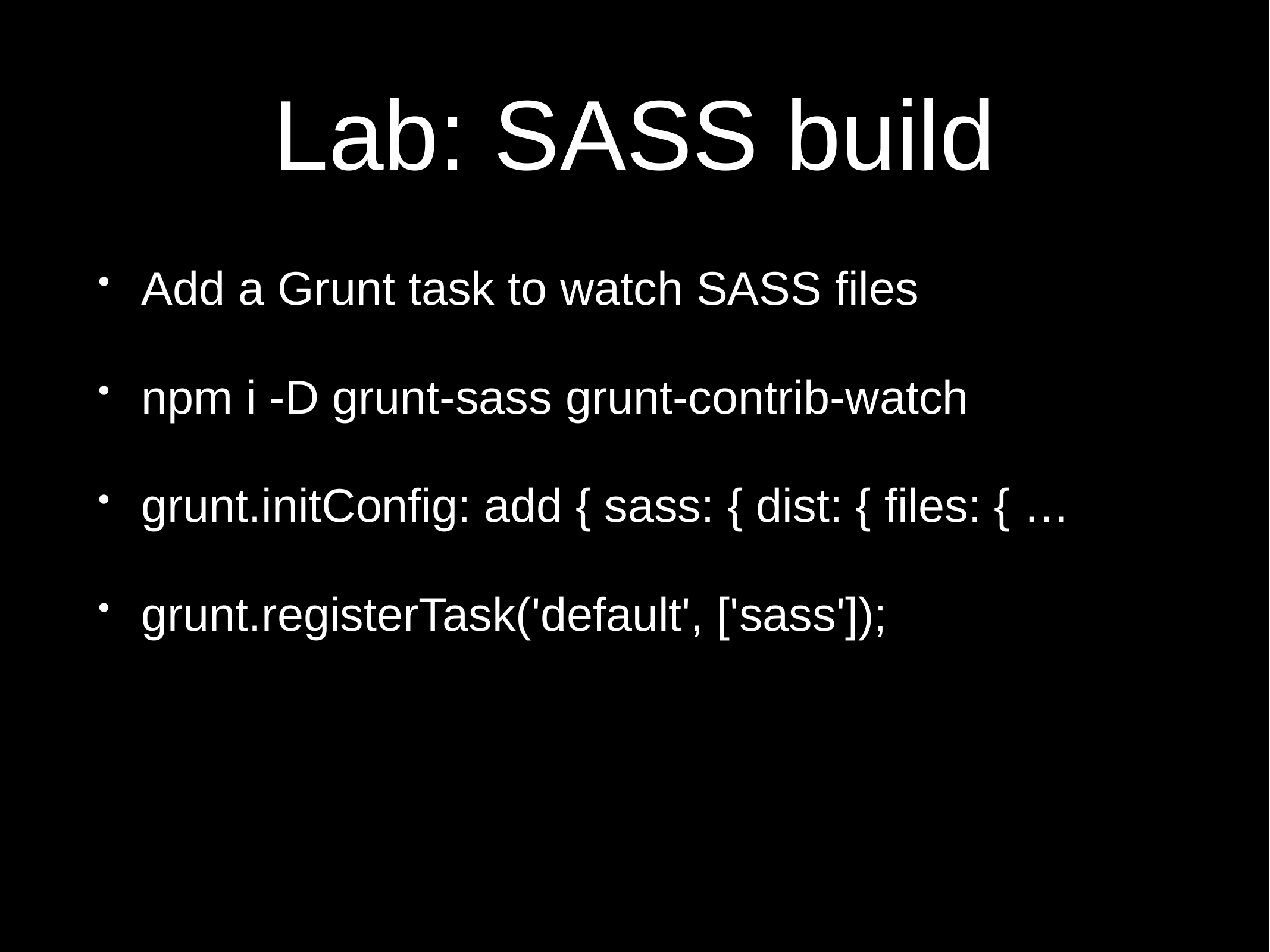

# Lab: SASS build
Add a Grunt task to watch SASS files
npm i -D grunt-sass grunt-contrib-watch
grunt.initConfig: add { sass: { dist: { files: { …
grunt.registerTask('default', ['sass']);